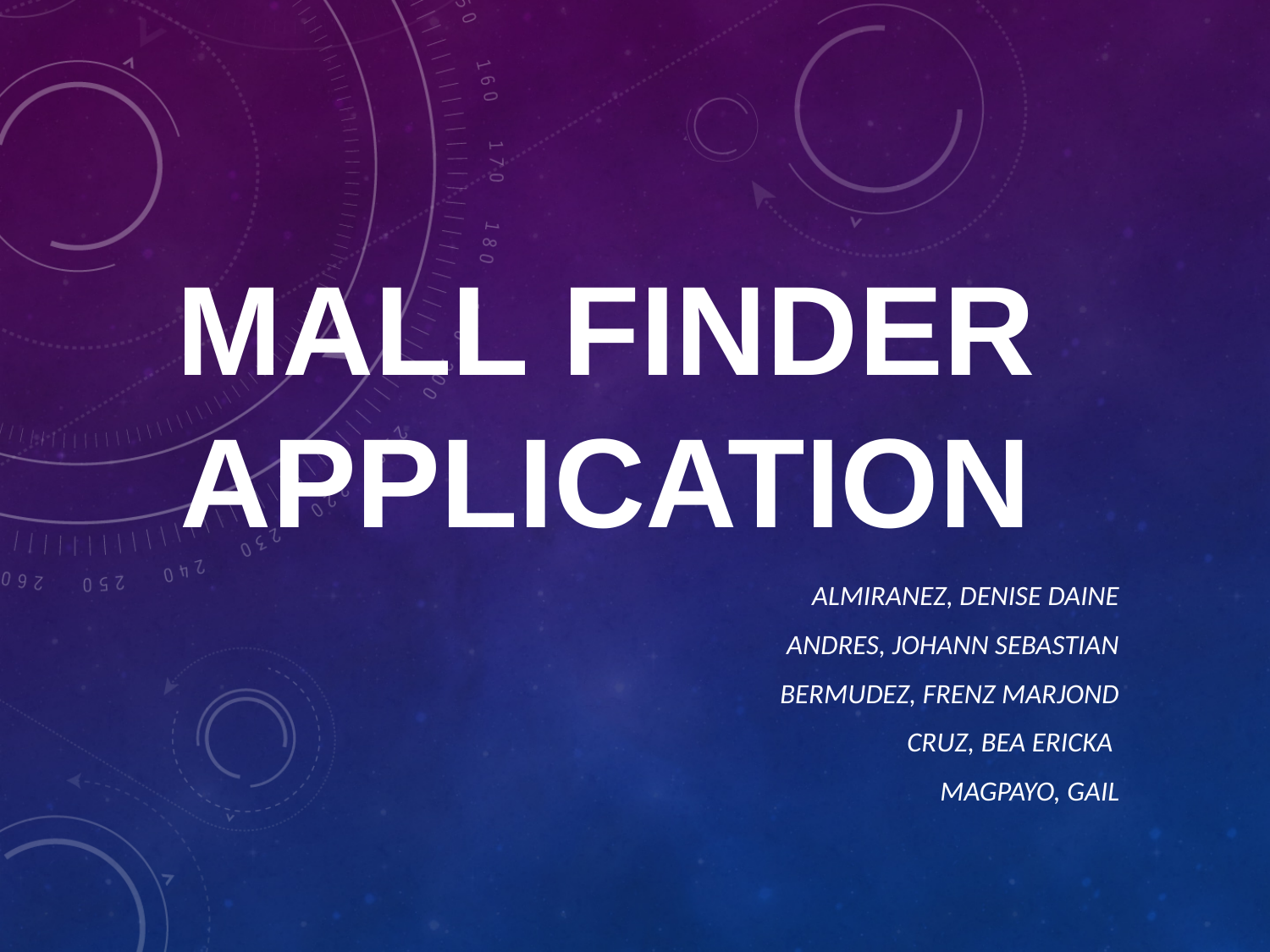

# MALL FINDER APPLICATION
Almiranez, Denise daine
Andres, johann sebastian
Bermudez, frenz marjond
Cruz, Bea Ericka
Magpayo, gail